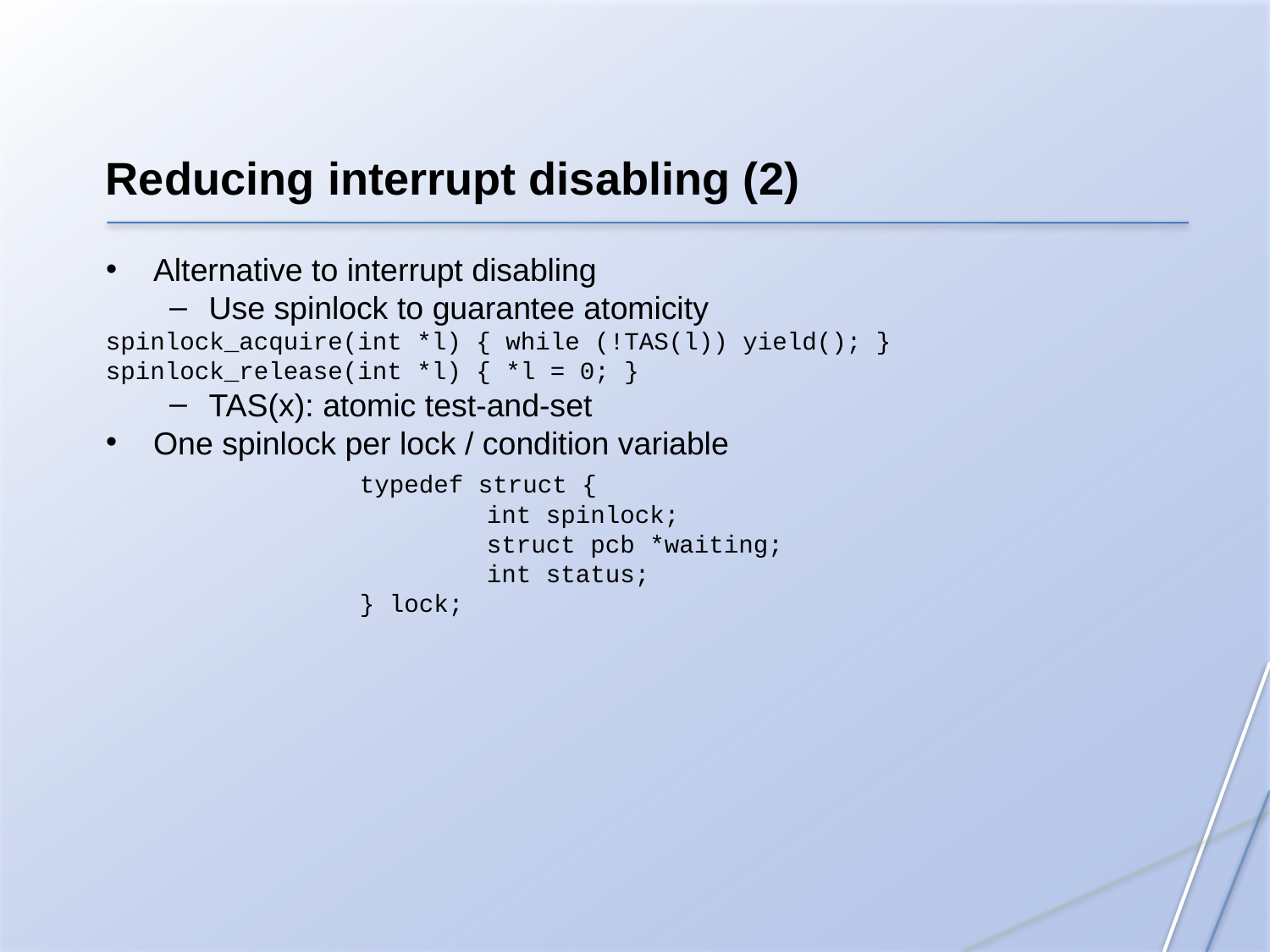

Reducing interrupt disabling (2)
Alternative to interrupt disabling
Use spinlock to guarantee atomicity
spinlock_acquire(int *l) { while (!TAS(l)) yield(); }
spinlock_release(int *l) { *l = 0; }
TAS(x): atomic test-and-set
One spinlock per lock / condition variable
		typedef struct {
			int spinlock;
			struct pcb *waiting;
			int status;
		} lock;